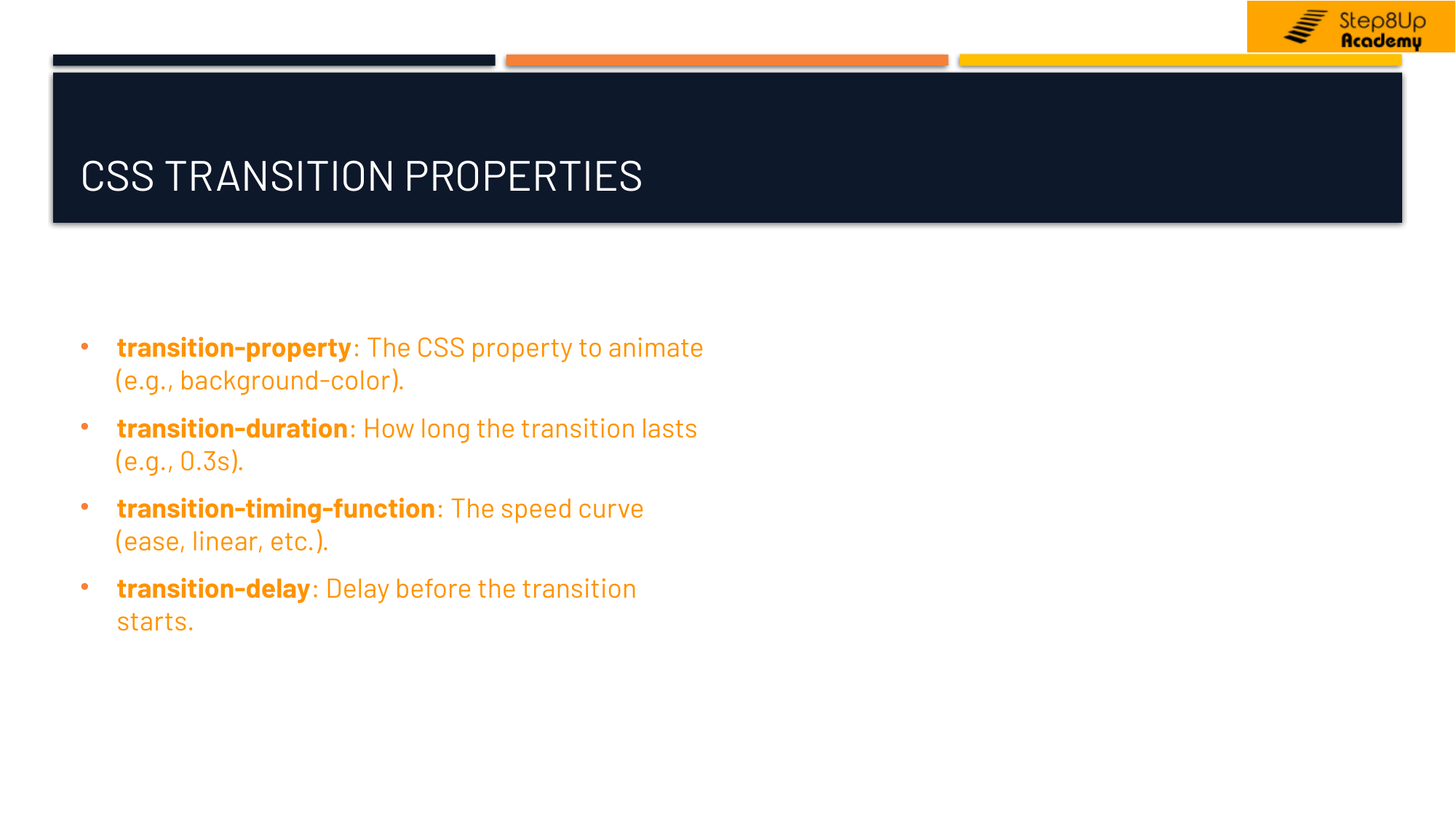

# CSS Transition Properties
transition-property: The CSS property to animate (e.g., background-color).
transition-duration: How long the transition lasts (e.g., 0.3s).
transition-timing-function: The speed curve (ease, linear, etc.).
transition-delay: Delay before the transition starts.